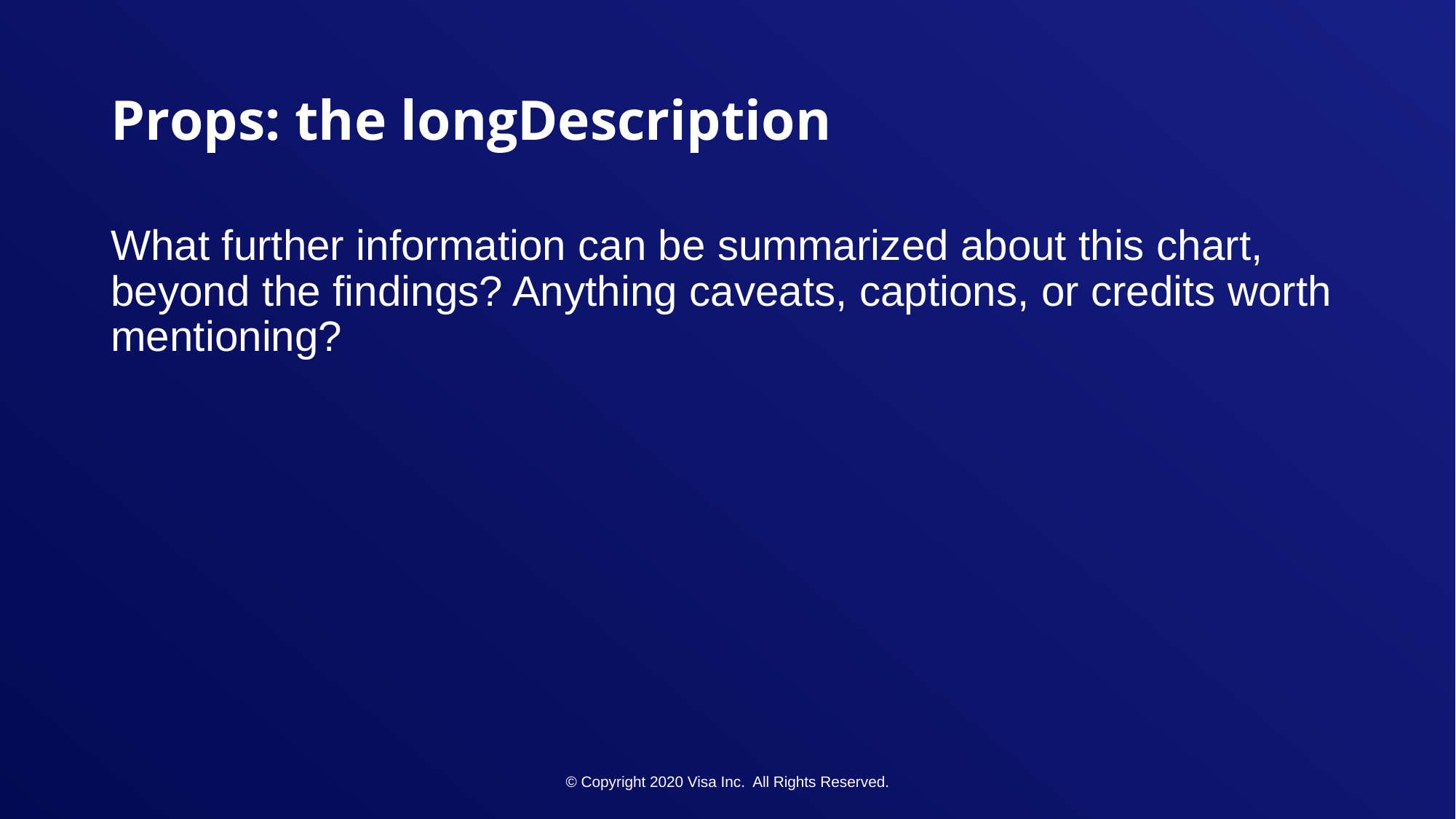

# Props: the longDescription
What further information can be summarized about this chart, beyond the findings? Anything caveats, captions, or credits worth mentioning?
© Copyright 2020 Visa Inc.  All Rights Reserved.